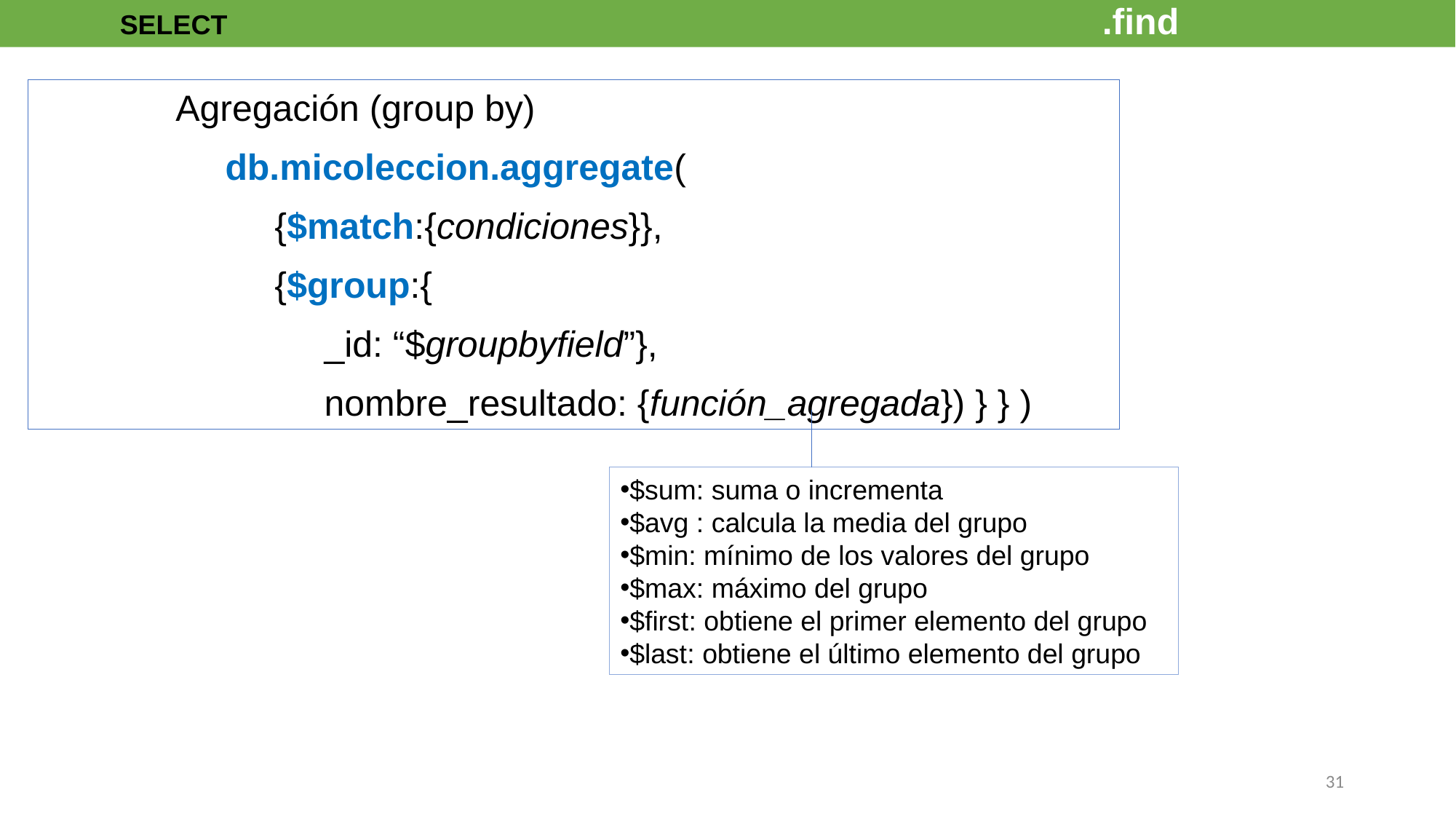

SELECT									.find
Agregación (group by)
db.micoleccion.aggregate(
{$match:{condiciones}},
{$group:{
_id: “$groupbyfield”},
nombre_resultado: {función_agregada}) } } )
$sum: suma o incrementa
$avg : calcula la media del grupo
$min: mínimo de los valores del grupo
$max: máximo del grupo
$first: obtiene el primer elemento del grupo
$last: obtiene el último elemento del grupo
31